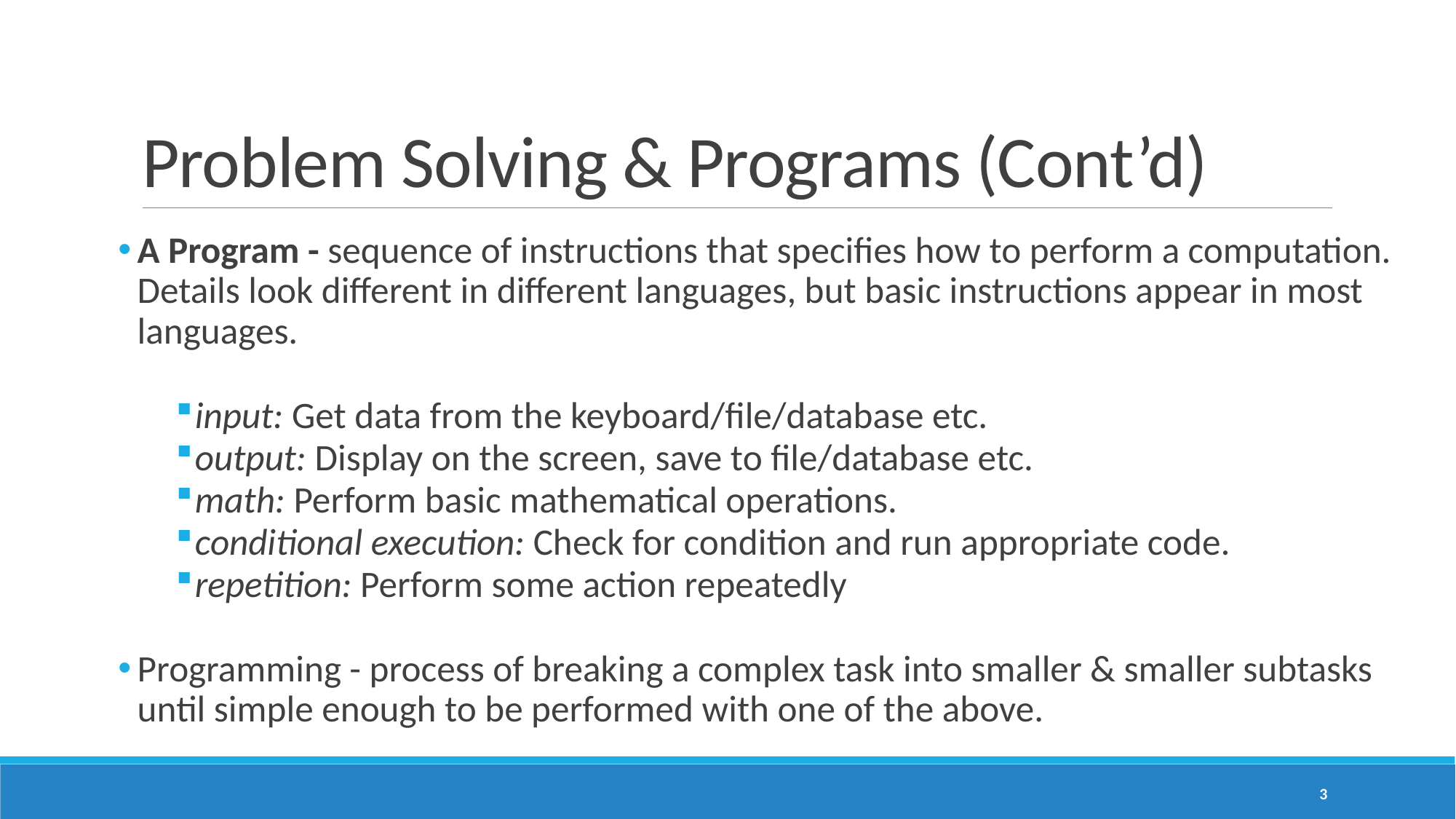

# Problem Solving & Programs (Cont’d)
A Program - sequence of instructions that specifies how to perform a computation. Details look different in different languages, but basic instructions appear in most languages.

input: Get data from the keyboard/file/database etc.
output: Display on the screen, save to file/database etc.
math: Perform basic mathematical operations.
conditional execution: Check for condition and run appropriate code.
repetition: Perform some action repeatedly

Programming - process of breaking a complex task into smaller & smaller subtasks until simple enough to be performed with one of the above.

3